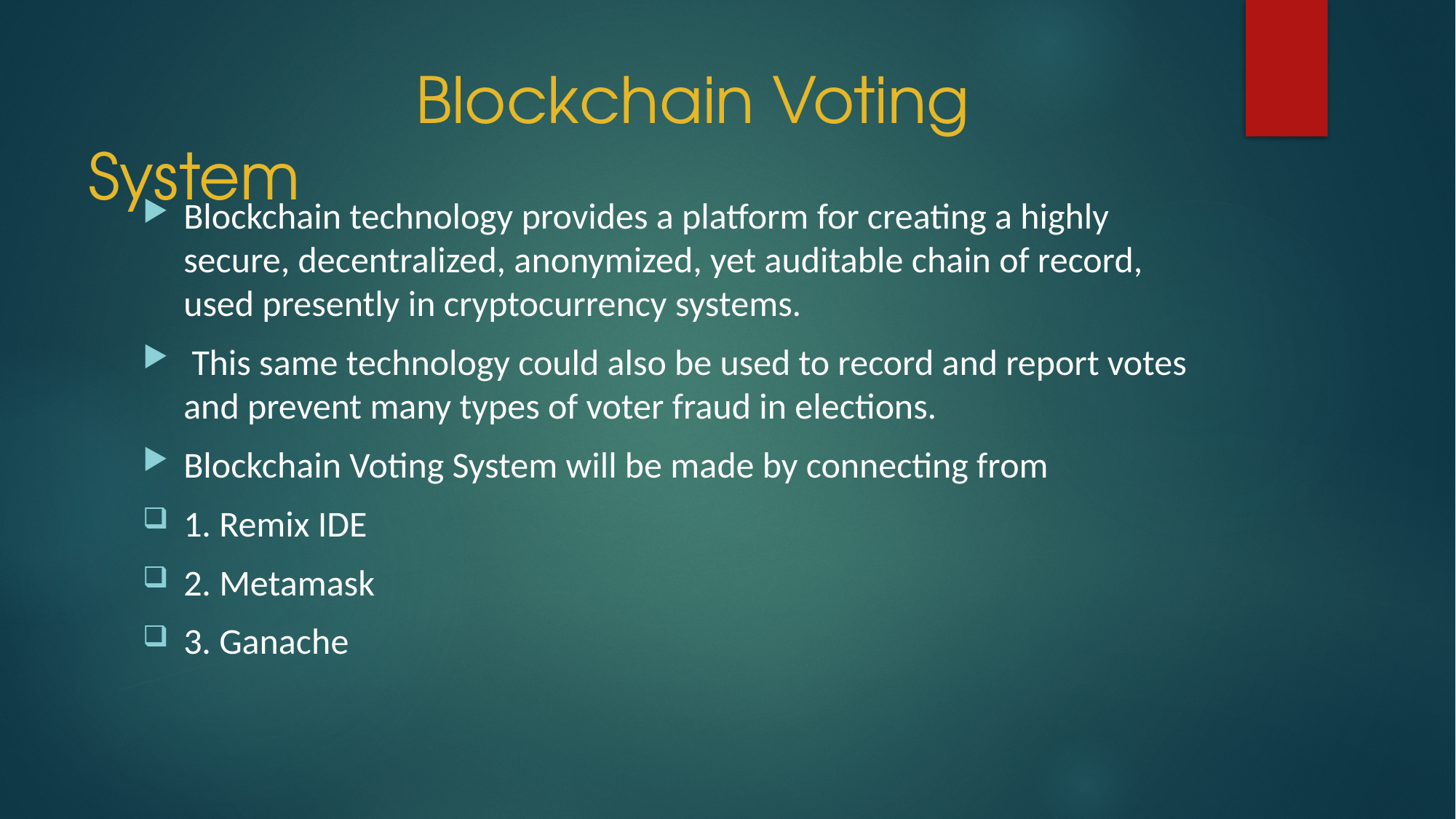

# Blockchain Voting System
Blockchain technology provides a platform for creating a highly secure, decentralized, anonymized, yet auditable chain of record, used presently in cryptocurrency systems.
 This same technology could also be used to record and report votes and prevent many types of voter fraud in elections.
Blockchain Voting System will be made by connecting from
1. Remix IDE
2. Metamask
3. Ganache